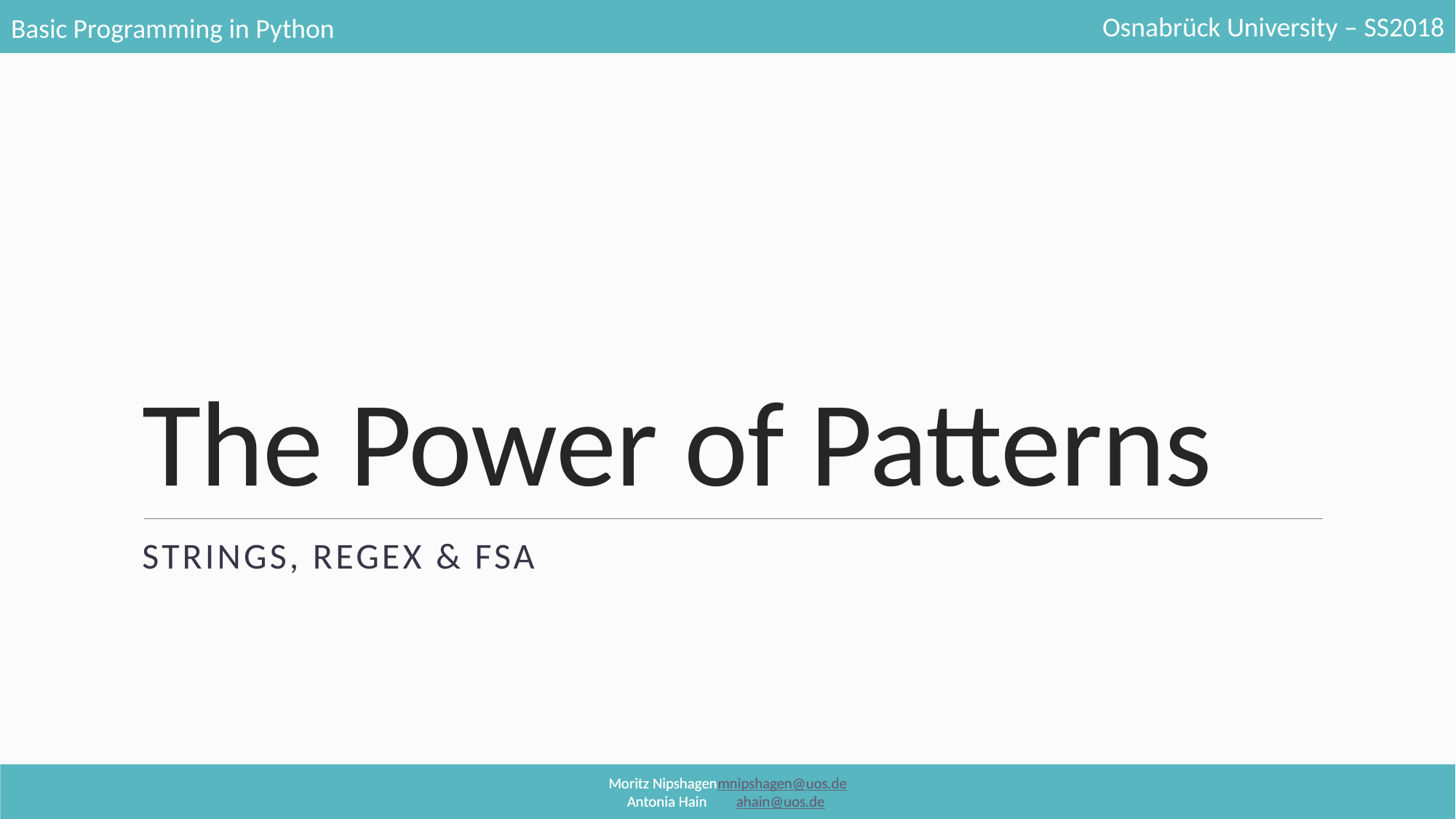

# The Power of Patterns
Strings, RegEx & FSA